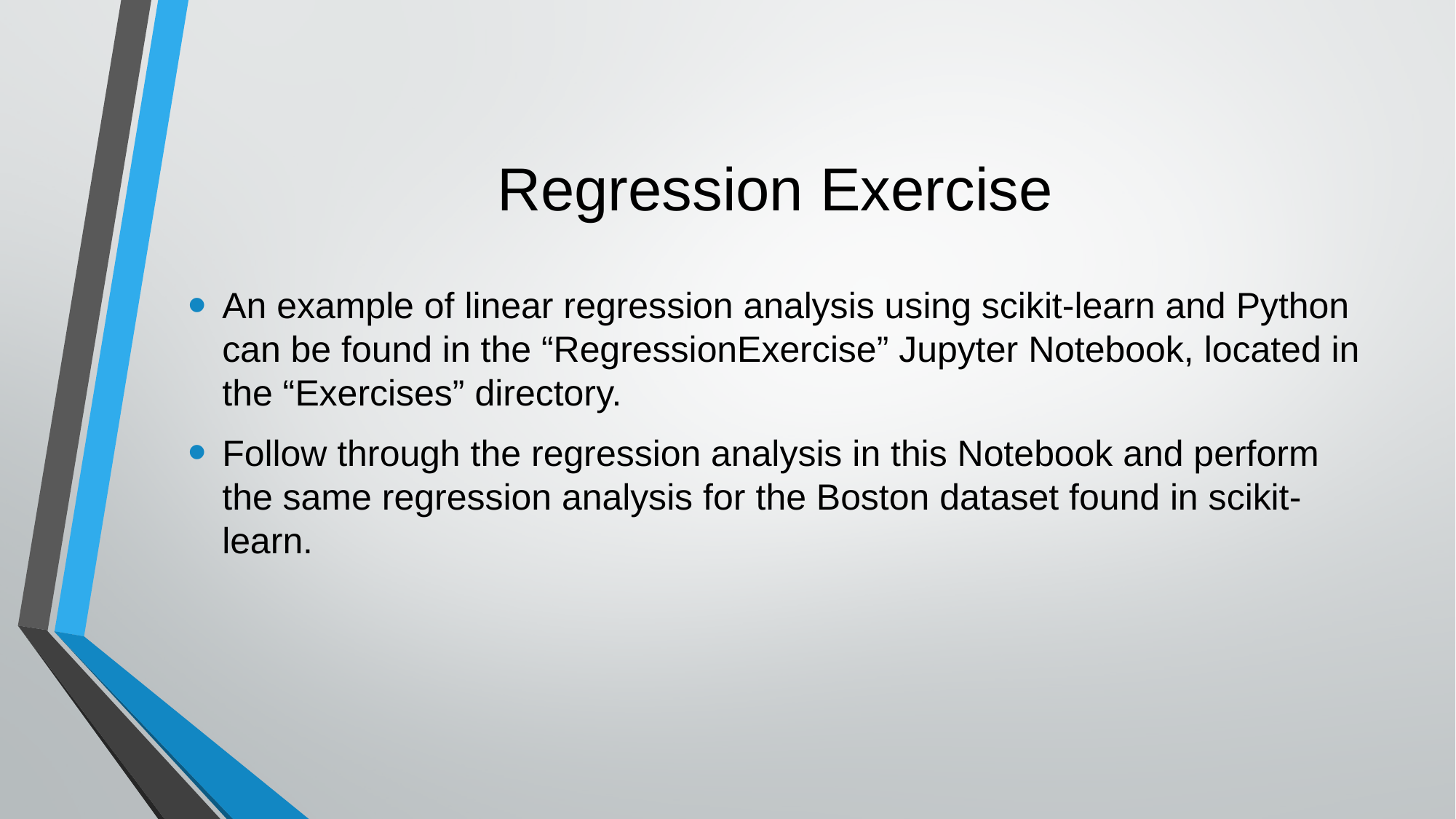

# Regression Exercise
An example of linear regression analysis using scikit-learn and Python can be found in the “RegressionExercise” Jupyter Notebook, located in the “Exercises” directory.
Follow through the regression analysis in this Notebook and perform the same regression analysis for the Boston dataset found in scikit-learn.